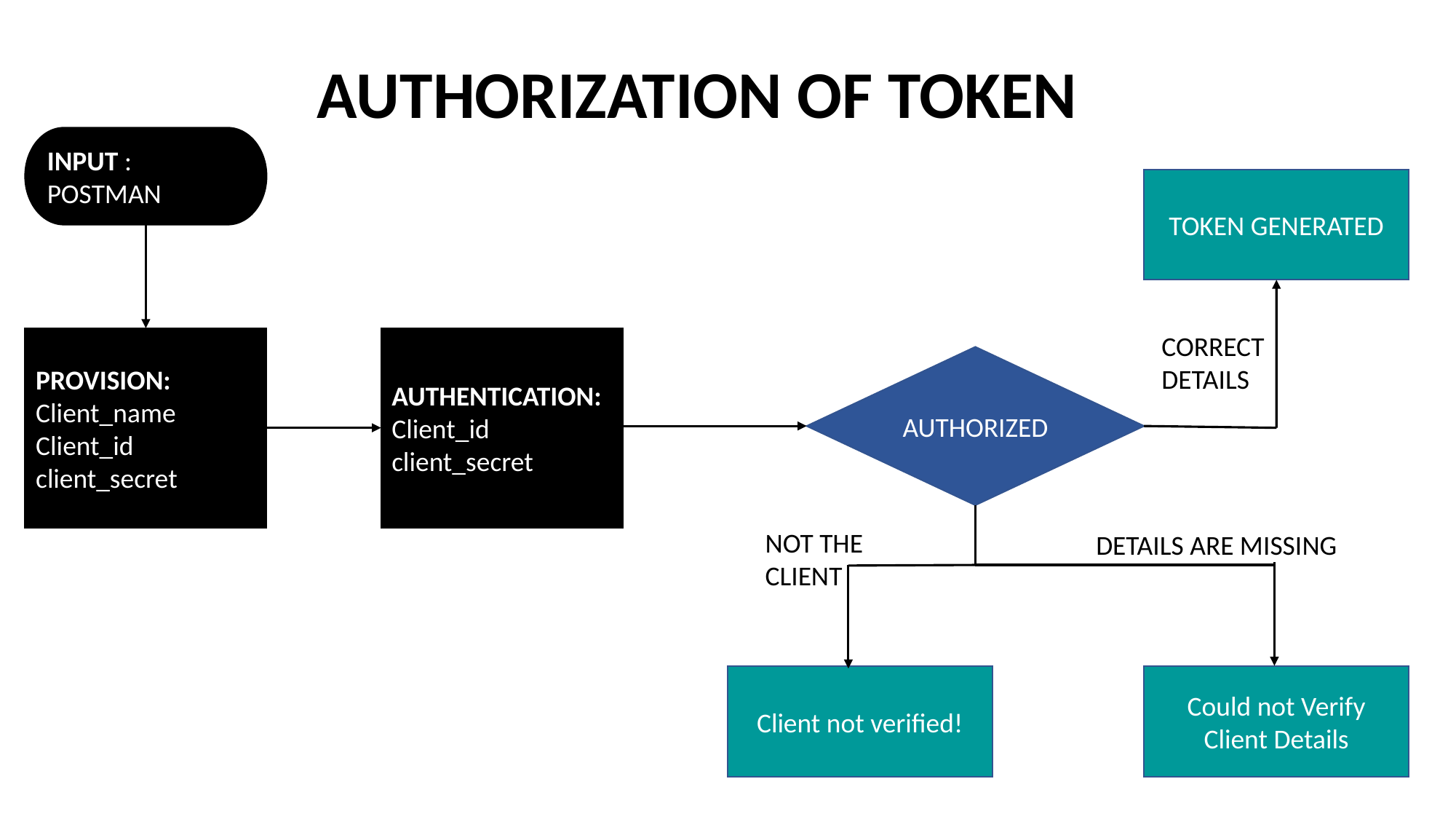

# AUTHORIZATION OF TOKEN
INPUT :
POSTMAN
TOKEN GENERATED
CORRECT DETAILS
PROVISION:
Client_name
Client_id
client_secret
AUTHENTICATION:
Client_id
client_secret
AUTHORIZED
NOT THE CLIENT
DETAILS ARE MISSING
Client not verified!
Could not Verify Client Details